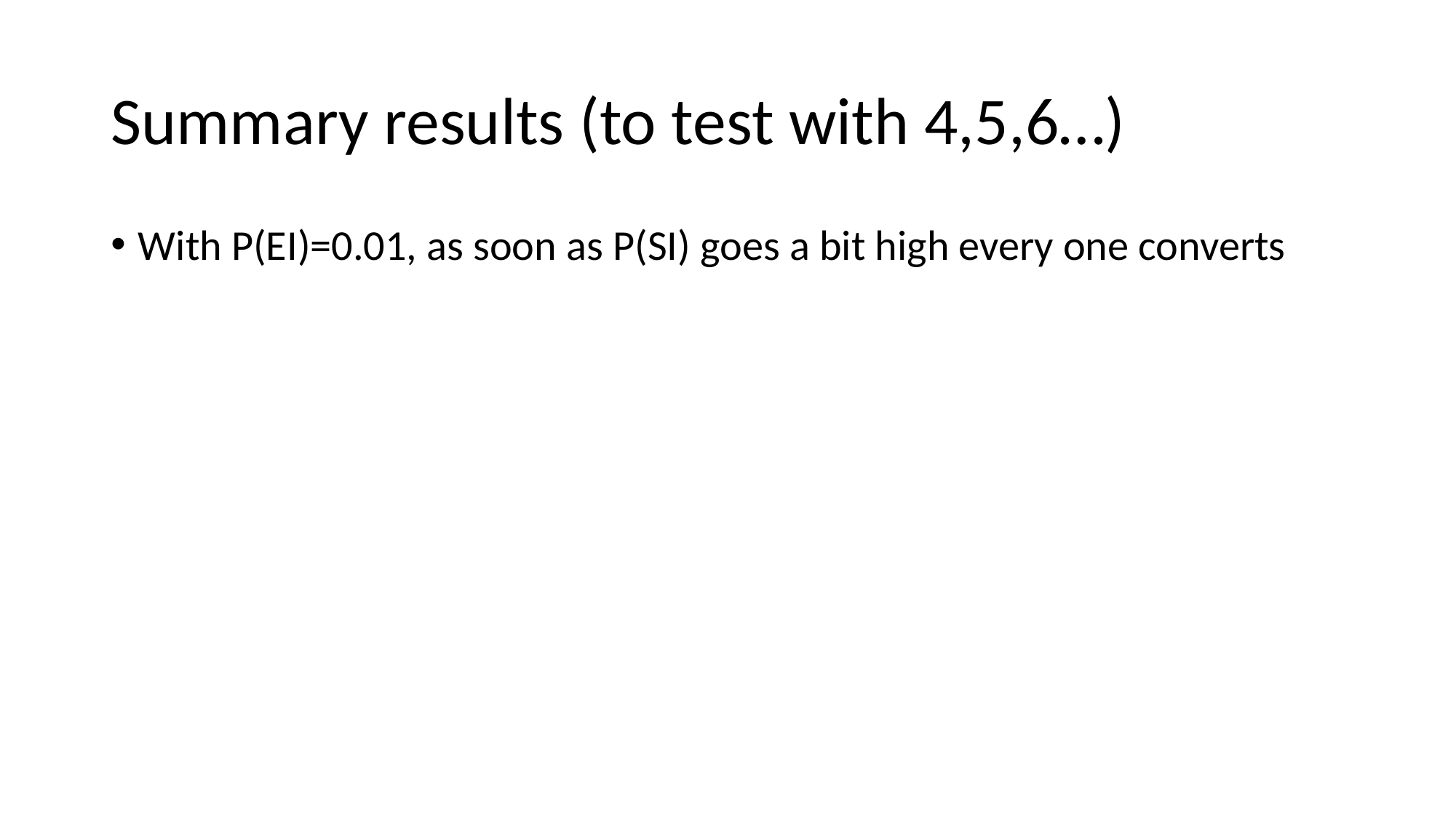

# Summary results (to test with 4,5,6…)
With P(EI)=0.01, as soon as P(SI) goes a bit high every one converts